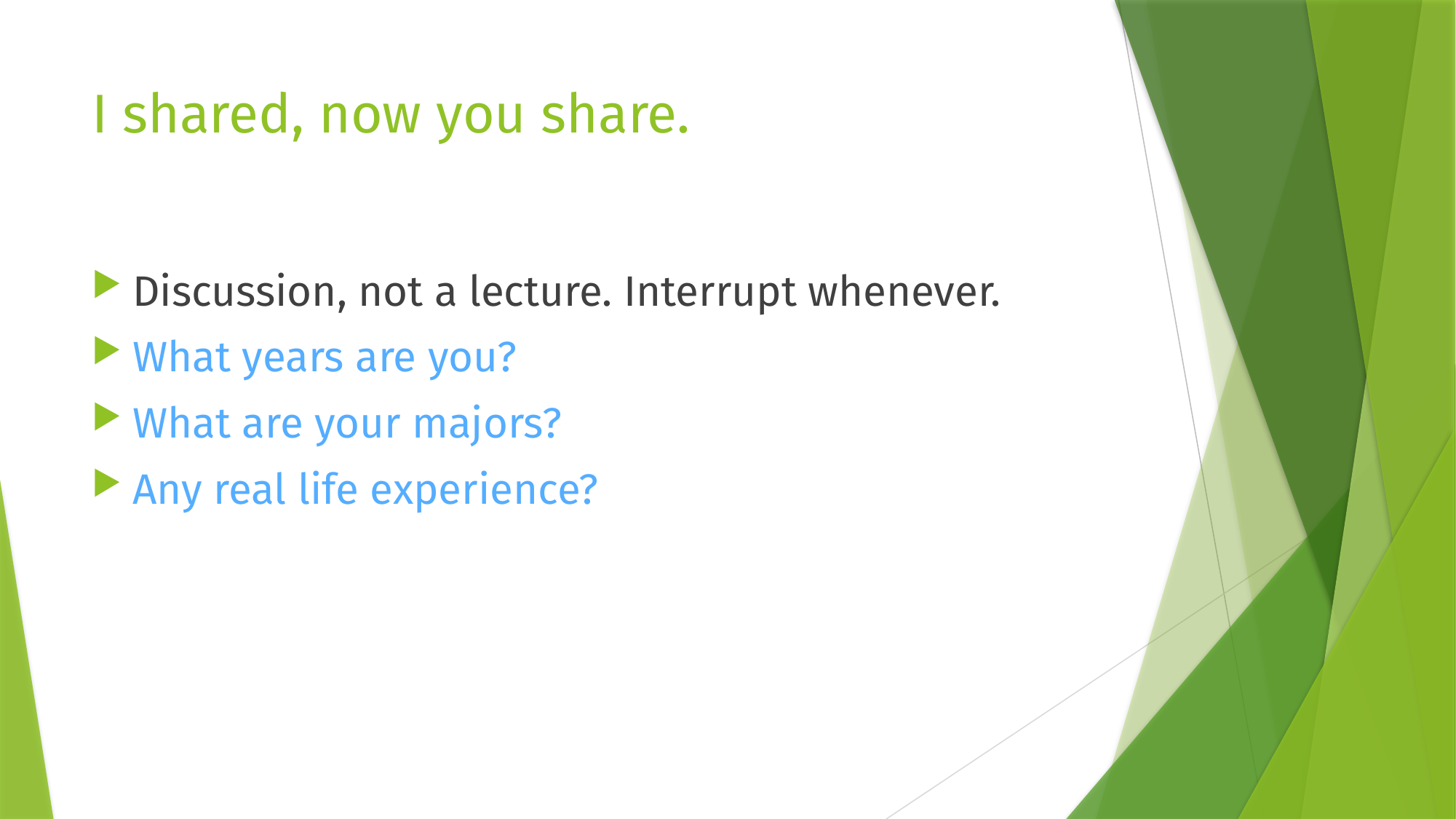

# I shared, now you share.
Discussion, not a lecture. Interrupt whenever.
What years are you?
What are your majors?
Any real life experience?